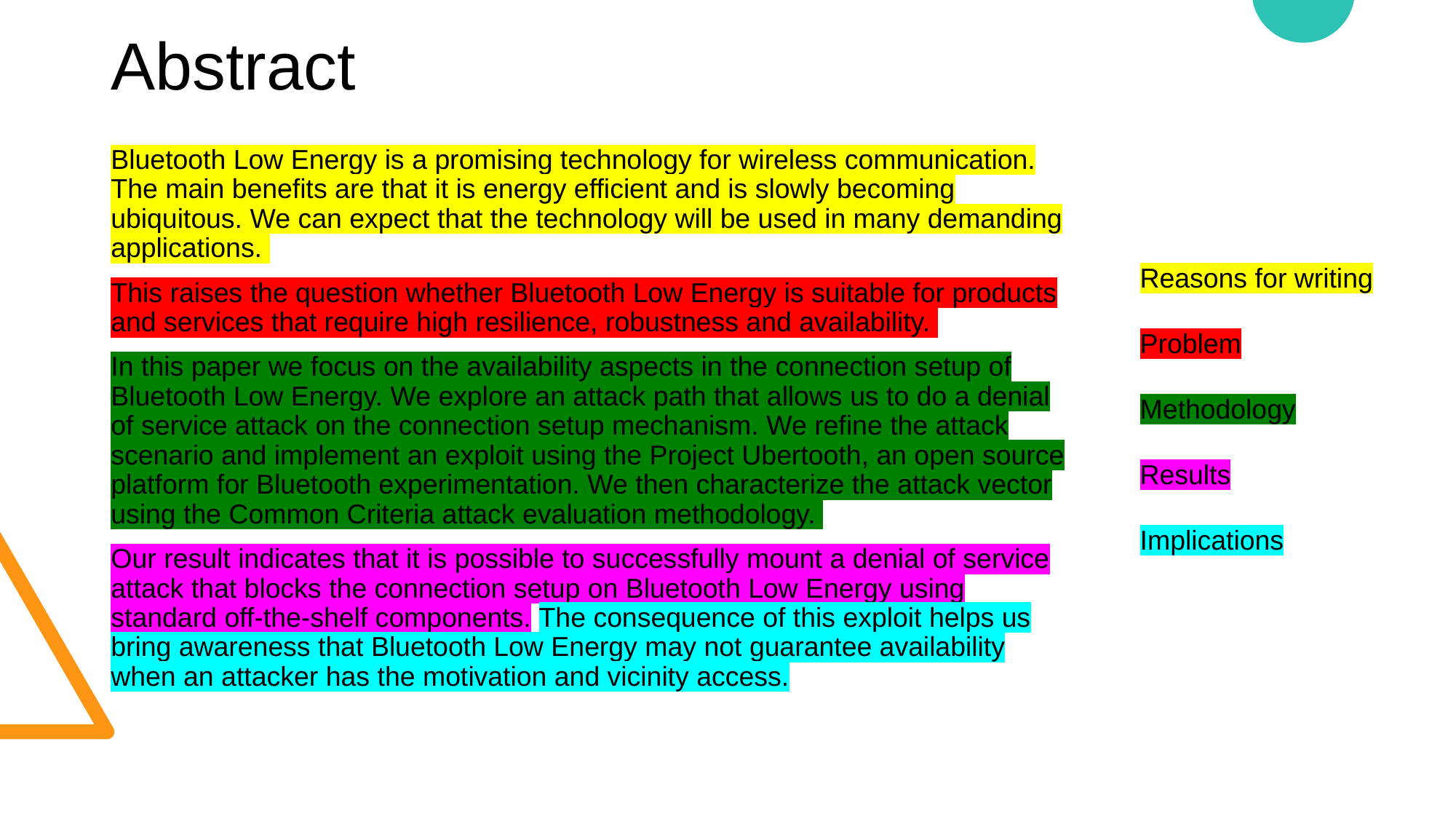

# Abstract
Bluetooth Low Energy is a promising technology for wireless communication. The main benefits are that it is energy efficient and is slowly becoming ubiquitous. We can expect that the technology will be used in many demanding applications.
This raises the question whether Bluetooth Low Energy is suitable for products and services that require high resilience, robustness and availability.
In this paper we focus on the availability aspects in the connection setup of Bluetooth Low Energy. We explore an attack path that allows us to do a denial of service attack on the connection setup mechanism. We refine the attack scenario and implement an exploit using the Project Ubertooth, an open source platform for Bluetooth experimentation. We then characterize the attack vector using the Common Criteria attack evaluation methodology.
Our result indicates that it is possible to successfully mount a denial of service attack that blocks the connection setup on Bluetooth Low Energy using standard off-the-shelf components. The consequence of this exploit helps us bring awareness that Bluetooth Low Energy may not guarantee availability when an attacker has the motivation and vicinity access.

Reasons for writing

Problem

Methodology

Results

Implications